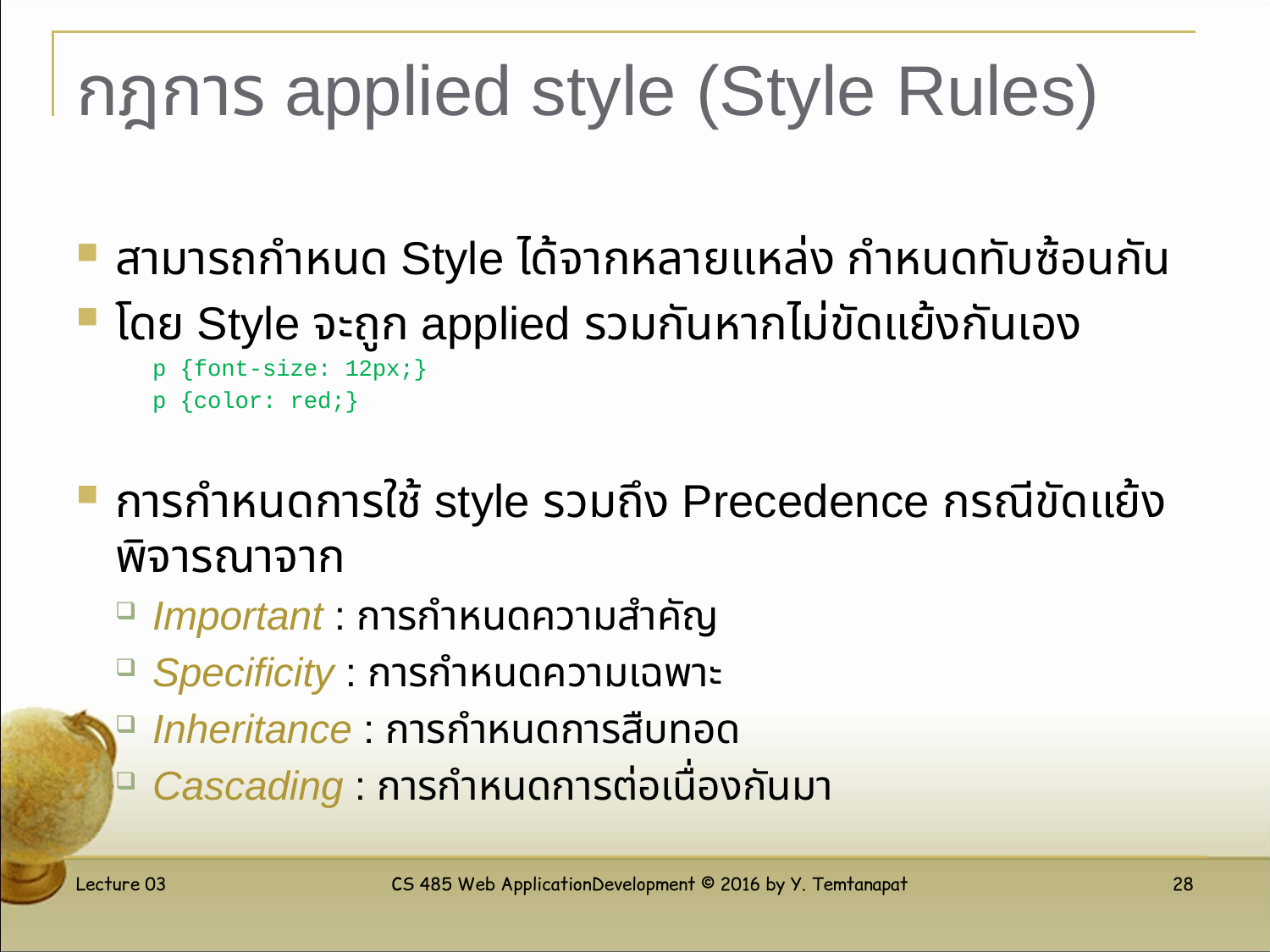

# กฎการ applied style (Style Rules)
สามารถกำหนด Style ได้จากหลายแหล่ง กำหนดทับซ้อนกัน
โดย Style จะถูก applied รวมกันหากไม่ขัดแย้งกันเอง
p {font-size: 12px;}
p {color: red;}

การกำหนดการใช้ style รวมถึง Precedence กรณีขัดแย้ง พิจารณาจาก
Important : การกำหนดความสำคัญ
Specificity : การกำหนดความเฉพาะ
Inheritance : การกำหนดการสืบทอด
Cascading : การกำหนดการต่อเนื่องกันมา

Lecture 03
CS 485 Web ApplicationDevelopment © 2016 by Y. Temtanapat
 28